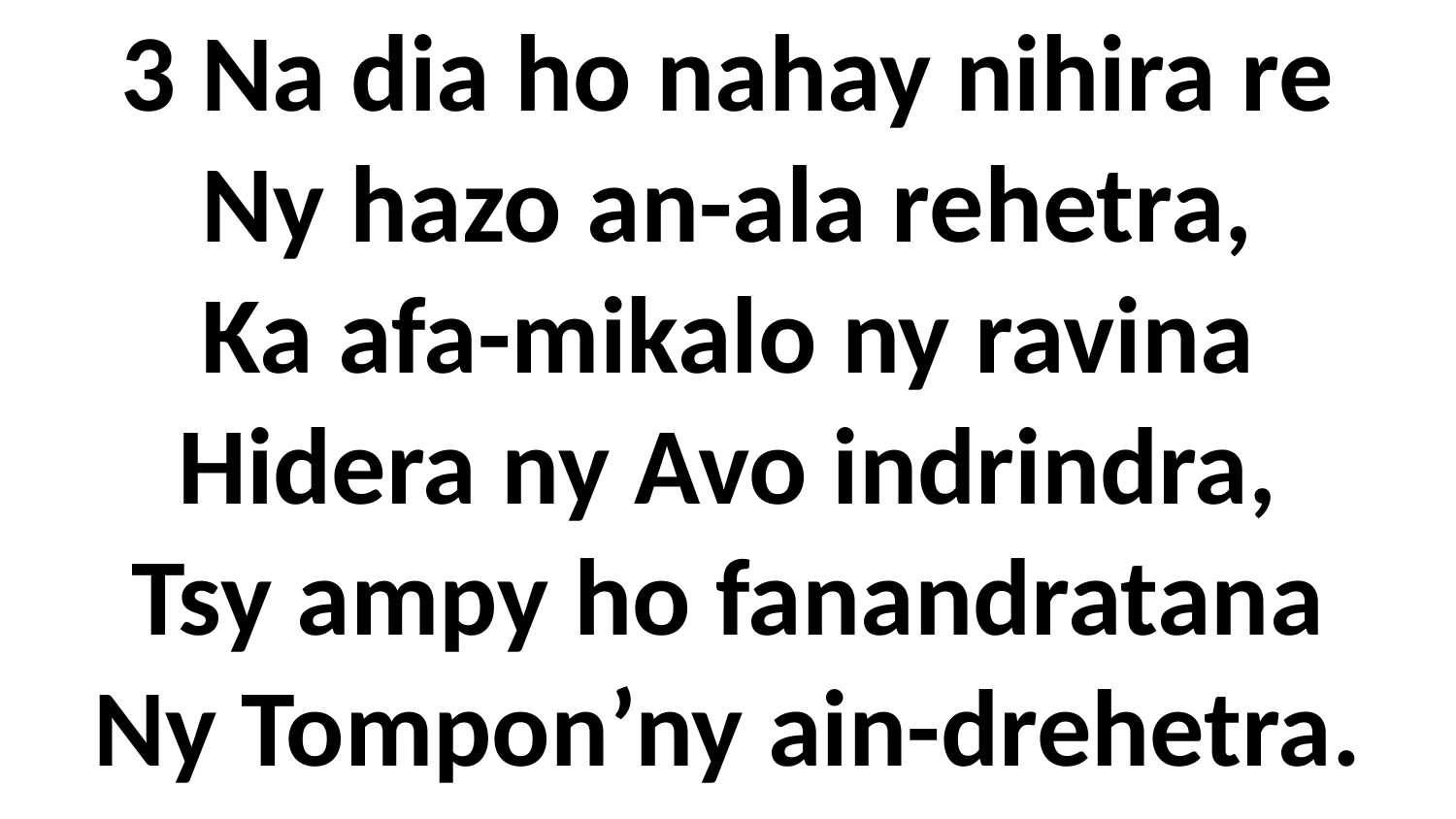

# 3 Na dia ho nahay nihira re Ny hazo an-ala rehetra, Ka afa-mikalo ny ravina Hidera ny Avo indrindra, Tsy ampy ho fanandratana Ny Tompon’ny ain-drehetra.